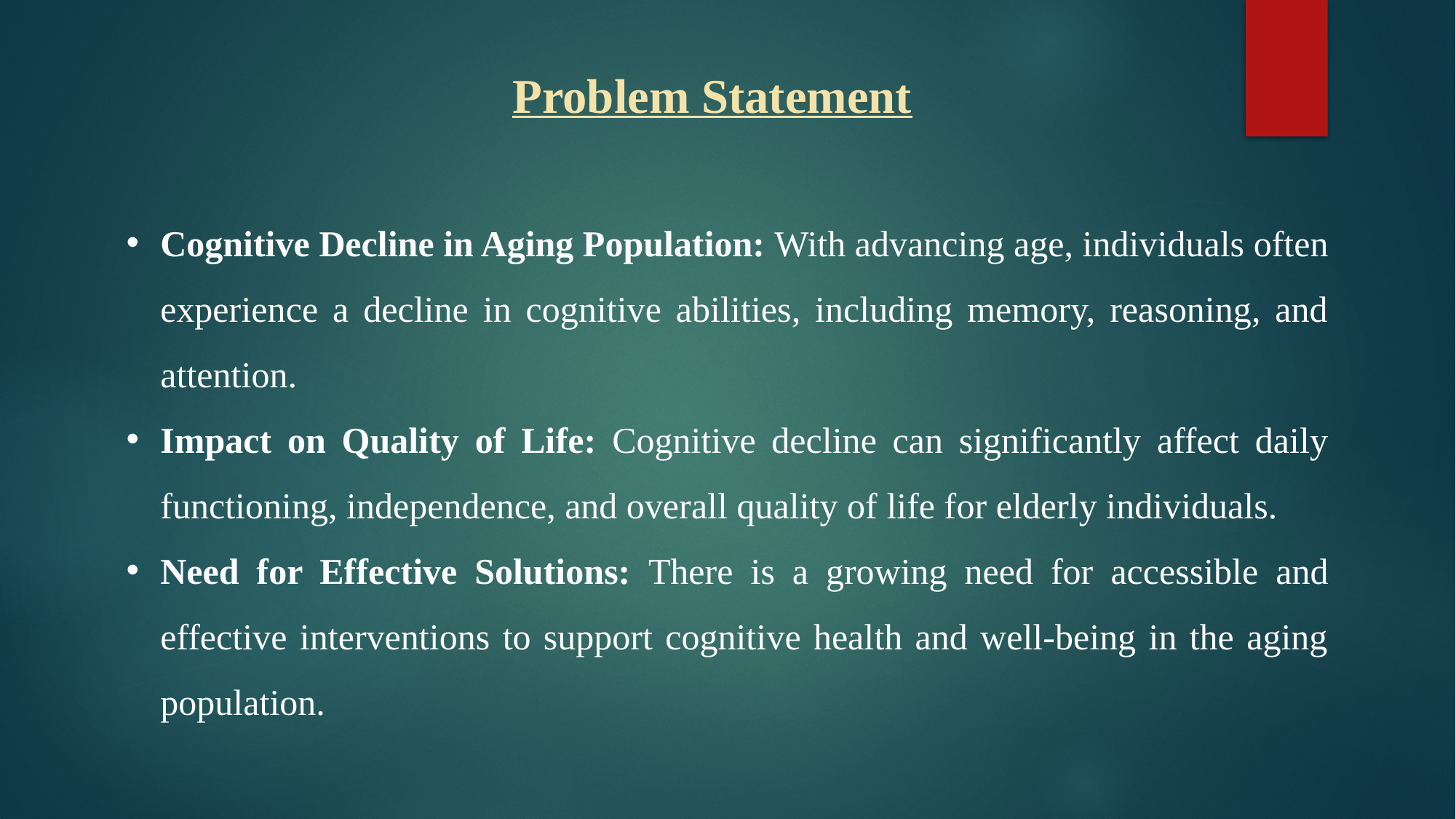

Problem Statement
Cognitive Decline in Aging Population: With advancing age, individuals often experience a decline in cognitive abilities, including memory, reasoning, and attention.
Impact on Quality of Life: Cognitive decline can significantly affect daily functioning, independence, and overall quality of life for elderly individuals.
Need for Effective Solutions: There is a growing need for accessible and effective interventions to support cognitive health and well-being in the aging population.